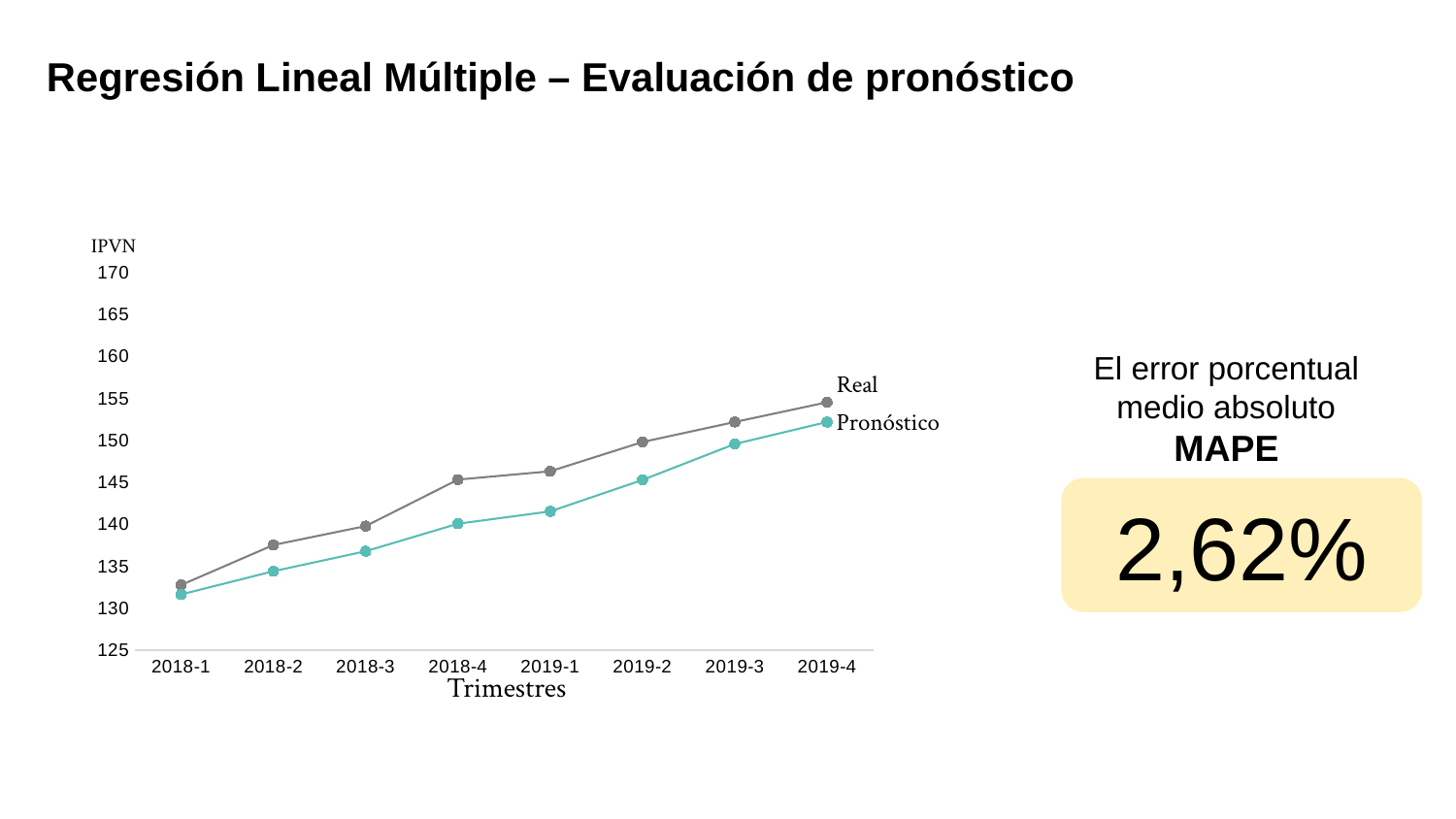

Regresión Lineal Múltiple – Evaluación de pronóstico
IPVN

### Chart

| Category | Real | Pronóstico |
|---|---|---|
| 2018-1 | 132.79 | 131.6626442010608 |
| 2018-2 | 137.56 | 134.4303161799169 |
| 2018-3 | 139.81 | 136.8120987981115 |
| 2018-4 | 145.35 | 140.0946209750009 |
| 2019-1 | 146.34 | 141.5626424108163 |
| 2019-2 | 149.84 | 145.3125216735914 |
| 2019-3 | 152.22 | 149.6004035955341 |
| 2019-4 | 154.57 | 152.2201139049955 |
El error porcentual medio absoluto MAPE
Real
Pronóstico
2,62%
Trimestres